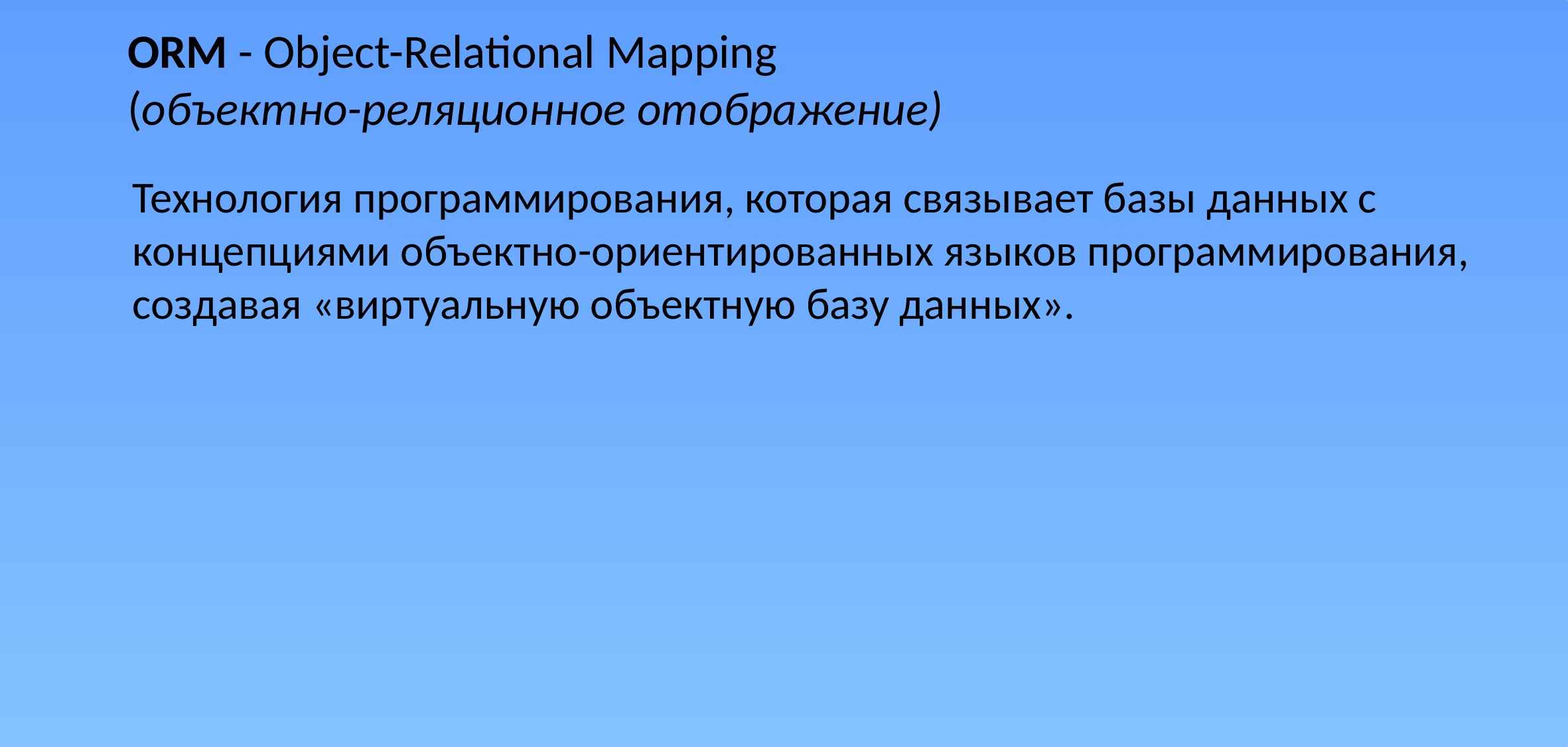

# ORM - Object-Relational Mapping (объектно-реляционное отображение)
Технология программирования, которая связывает базы данных с концепциями объектно-ориентированных языков программирования, создавая «виртуальную объектную базу данных».